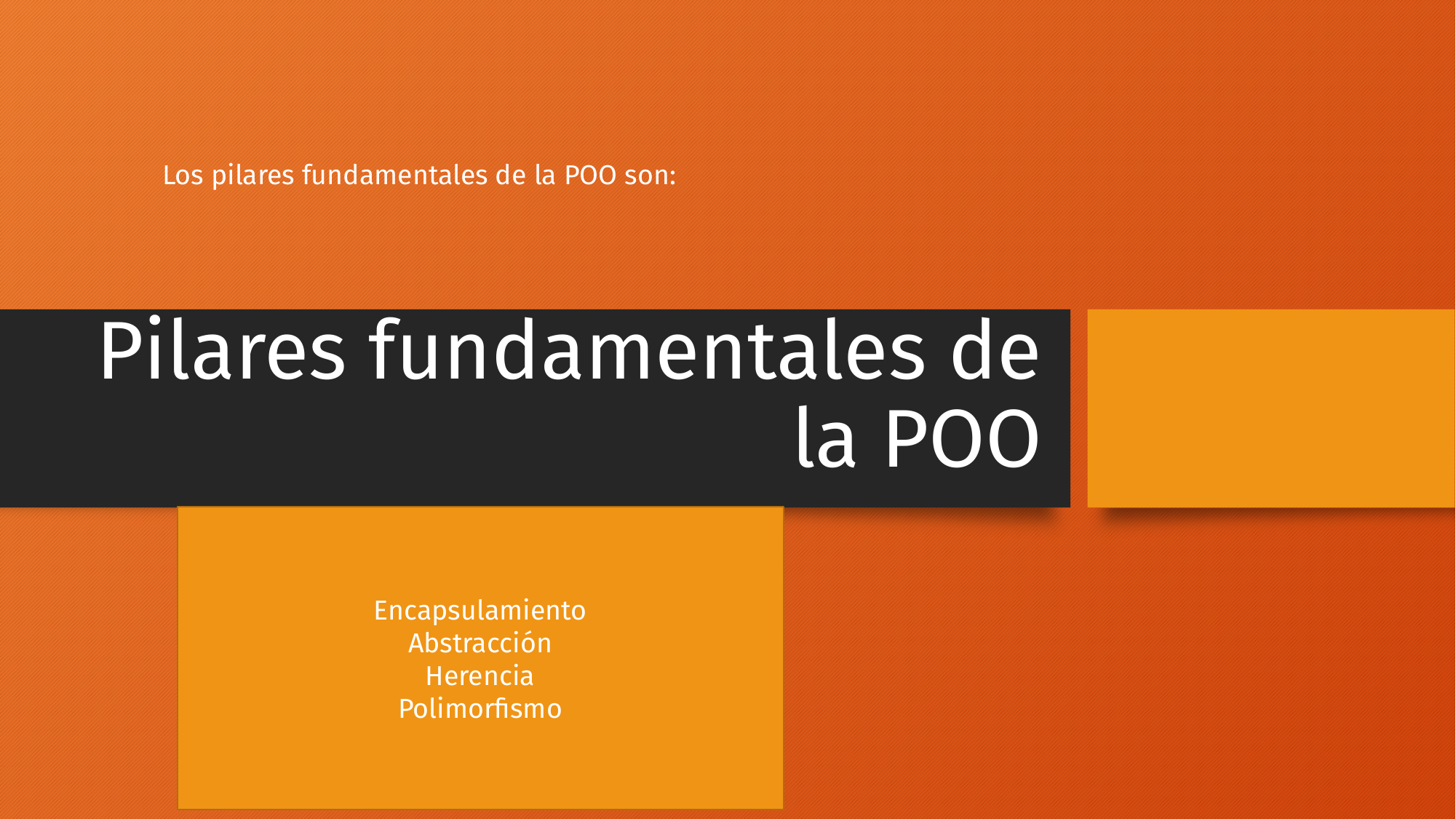

Los pilares fundamentales de la POO son:
# Pilares fundamentales de la POO
Encapsulamiento
Abstracción
Herencia
Polimorfismo